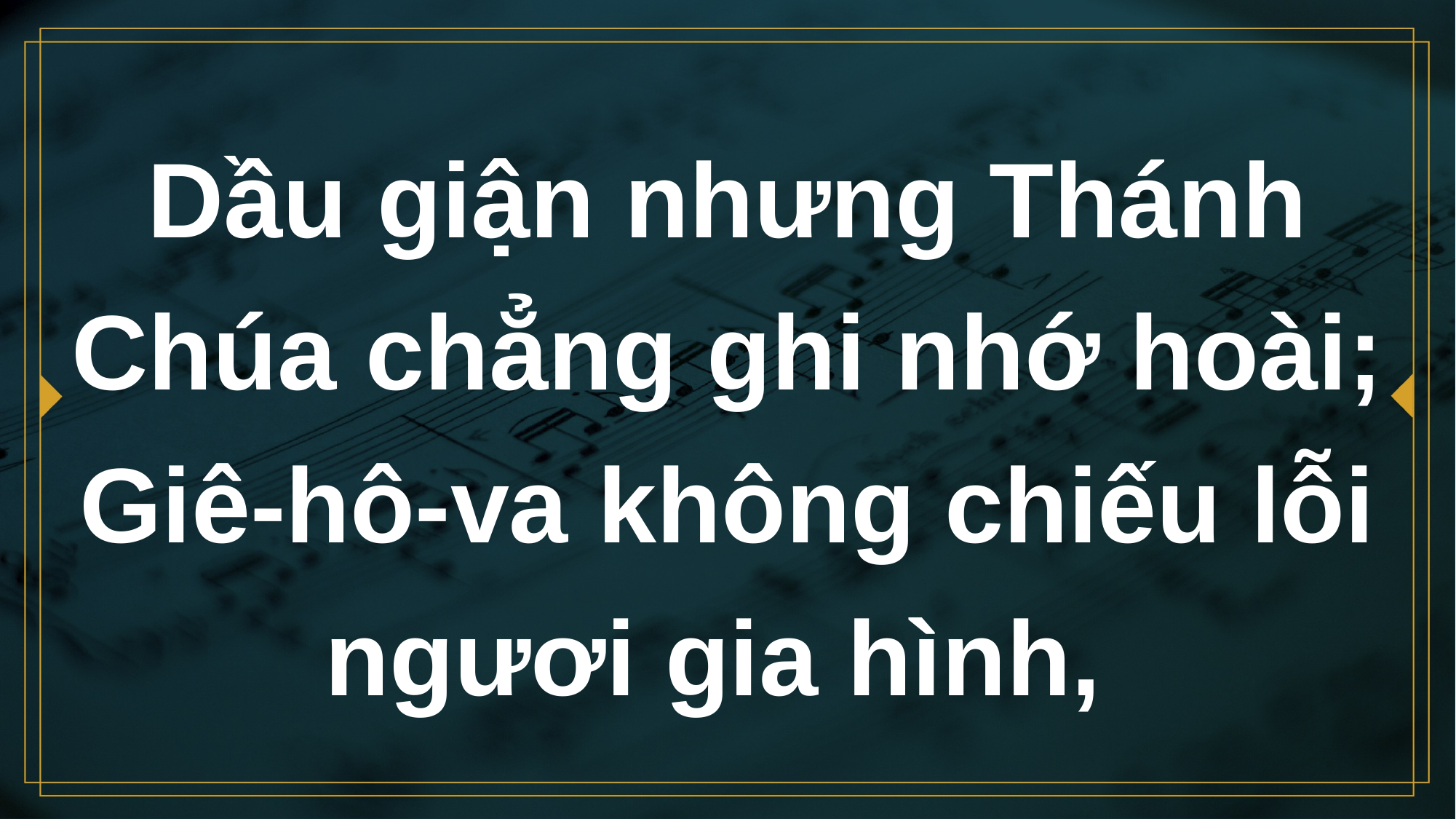

# Dầu giận nhưng Thánh Chúa chẳng ghi nhớ hoài; Giê-hô-va không chiếu lỗi ngươi gia hình,